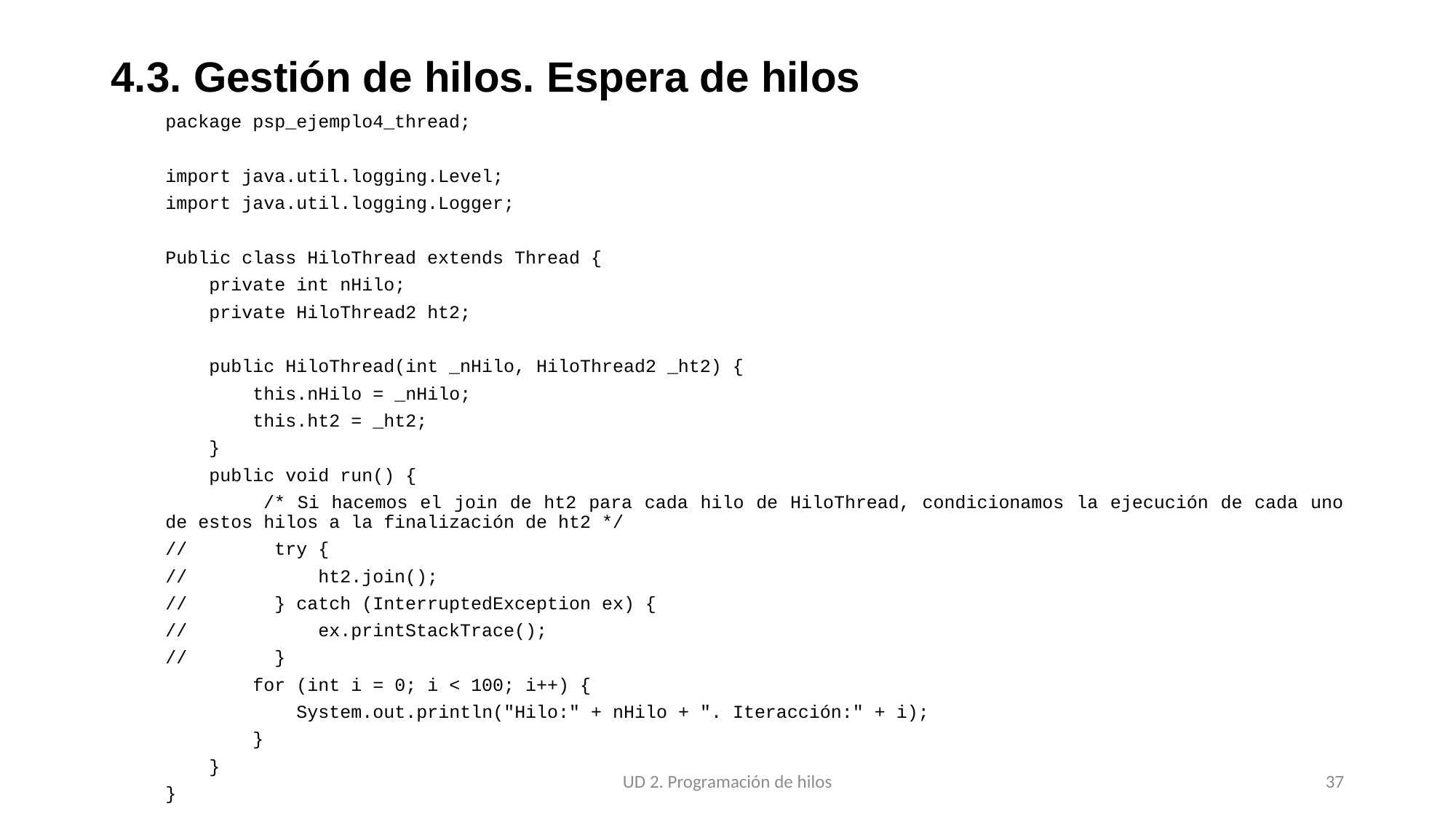

# 4.3. Gestión de hilos. Espera de hilos
package psp_ejemplo4_thread;

import java.util.logging.Level;
import java.util.logging.Logger;

Public class HiloThread extends Thread {
    private int nHilo;
    private HiloThread2 ht2;

    public HiloThread(int _nHilo, HiloThread2 _ht2) {
        this.nHilo = _nHilo;
        this.ht2 = _ht2;
    }
    public void run() {
        /* Si hacemos el join de ht2 para cada hilo de HiloThread, condicionamos la ejecución de cada uno de estos hilos a la finalización de ht2 */
//        try {
//            ht2.join();
//        } catch (InterruptedException ex) {
//            ex.printStackTrace();
//        }
        for (int i = 0; i < 100; i++) {
            System.out.println("Hilo:" + nHilo + ". Iteracción:" + i);
        }
    }
}

UD 2. Programación de hilos
37